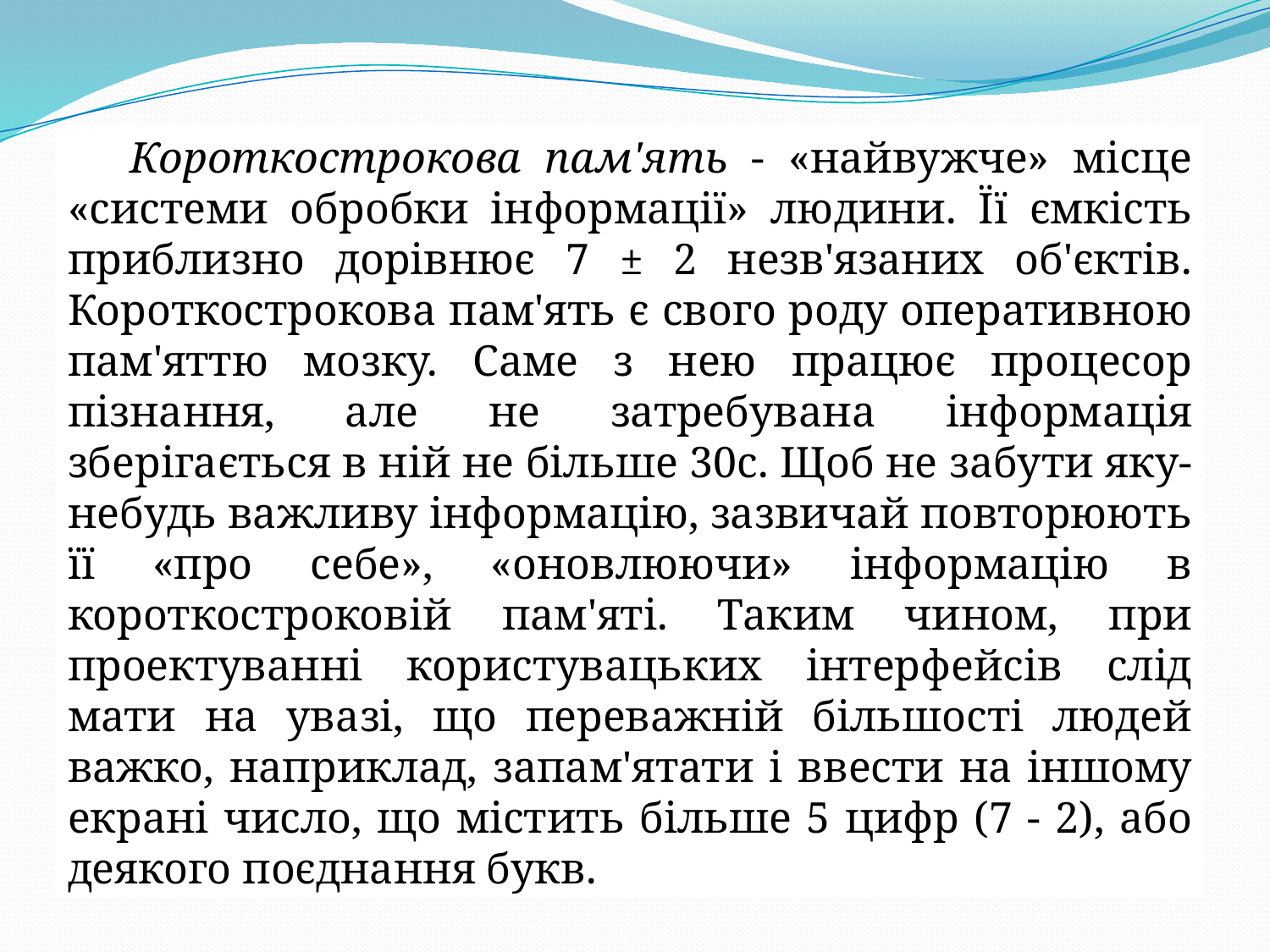

Короткострокова пам'ять - «найвужче» місце «системи обробки інформації» людини. Її ємкість приблизно дорівнює 7 ± 2 незв'язаних об'єктів. Короткострокова пам'ять є свого роду оперативною пам'яттю мозку. Саме з нею працює процесор пізнання, але не затребувана інформація зберігається в ній не більше 30с. Щоб не забути яку-небудь важливу інформацію, зазвичай повторюють її «про себе», «оновлюючи» інформацію в короткостроковій пам'яті. Таким чином, при проектуванні користувацьких інтерфейсів слід мати на увазі, що переважній більшості людей важко, наприклад, запам'ятати і ввести на іншому екрані число, що містить більше 5 цифр (7 - 2), або деякого поєднання букв.